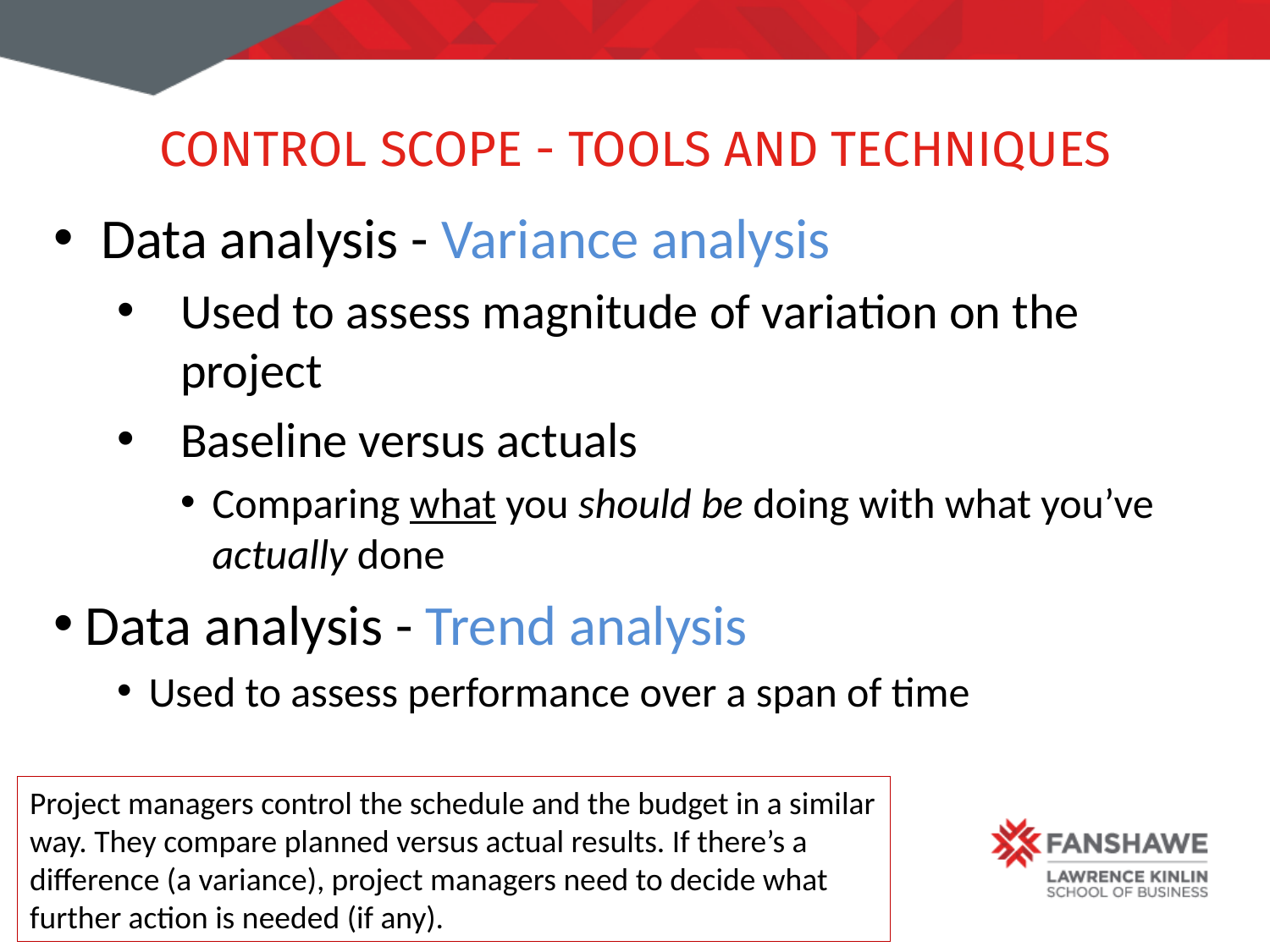

# Control Scope - Tools and Techniques
Data analysis - Variance analysis
Used to assess magnitude of variation on the project
Baseline versus actuals
Comparing what you should be doing with what you’ve actually done
Data analysis - Trend analysis
Used to assess performance over a span of time

Project managers control the schedule and the budget in a similar way. They compare planned versus actual results. If there’s a difference (a variance), project managers need to decide what further action is needed (if any).